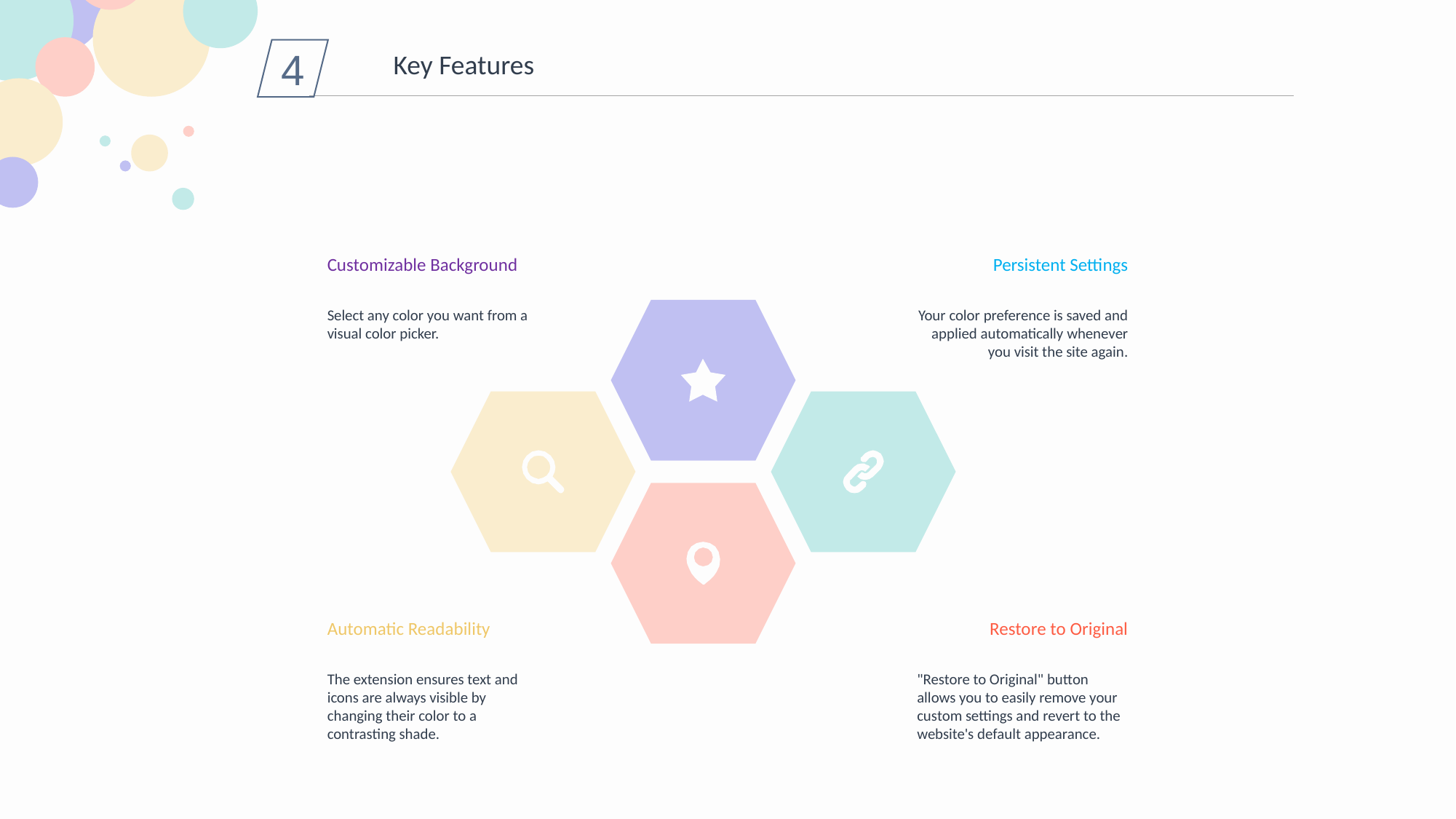

4
Key Features
Customizable Background
Persistent Settings

Select any color you want from a visual color picker.
Your color preference is saved and applied automatically whenever you visit the site again.

Automatic Readability
Restore to Original
The extension ensures text and icons are always visible by changing their color to a contrasting shade.
"Restore to Original" button allows you to easily remove your custom settings and revert to the website's default appearance.